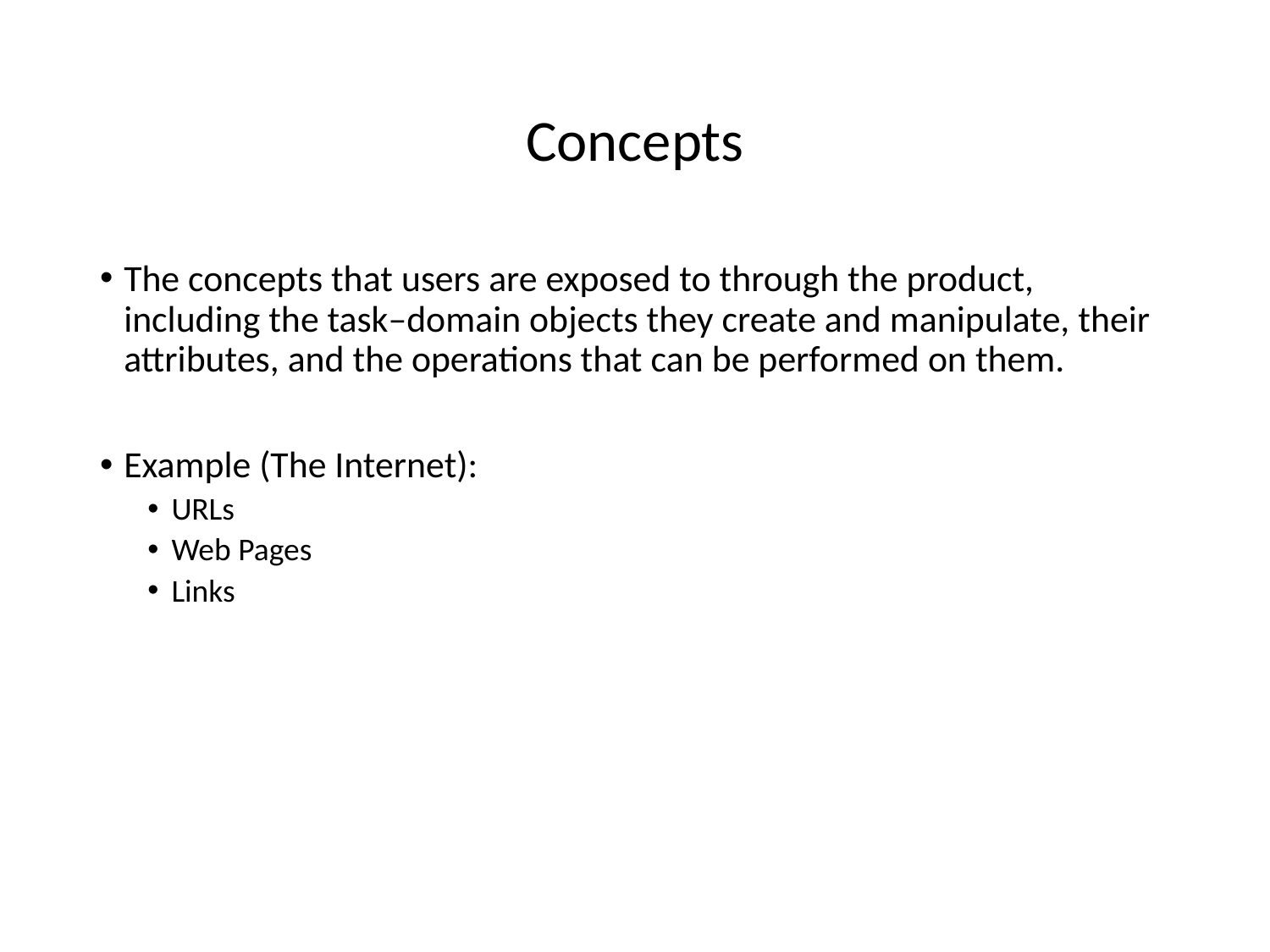

# Concepts
The concepts that users are exposed to through the product, including the task–domain objects they create and manipulate, their attributes, and the operations that can be performed on them.

Example (The Internet):
URLs
Web Pages
Links